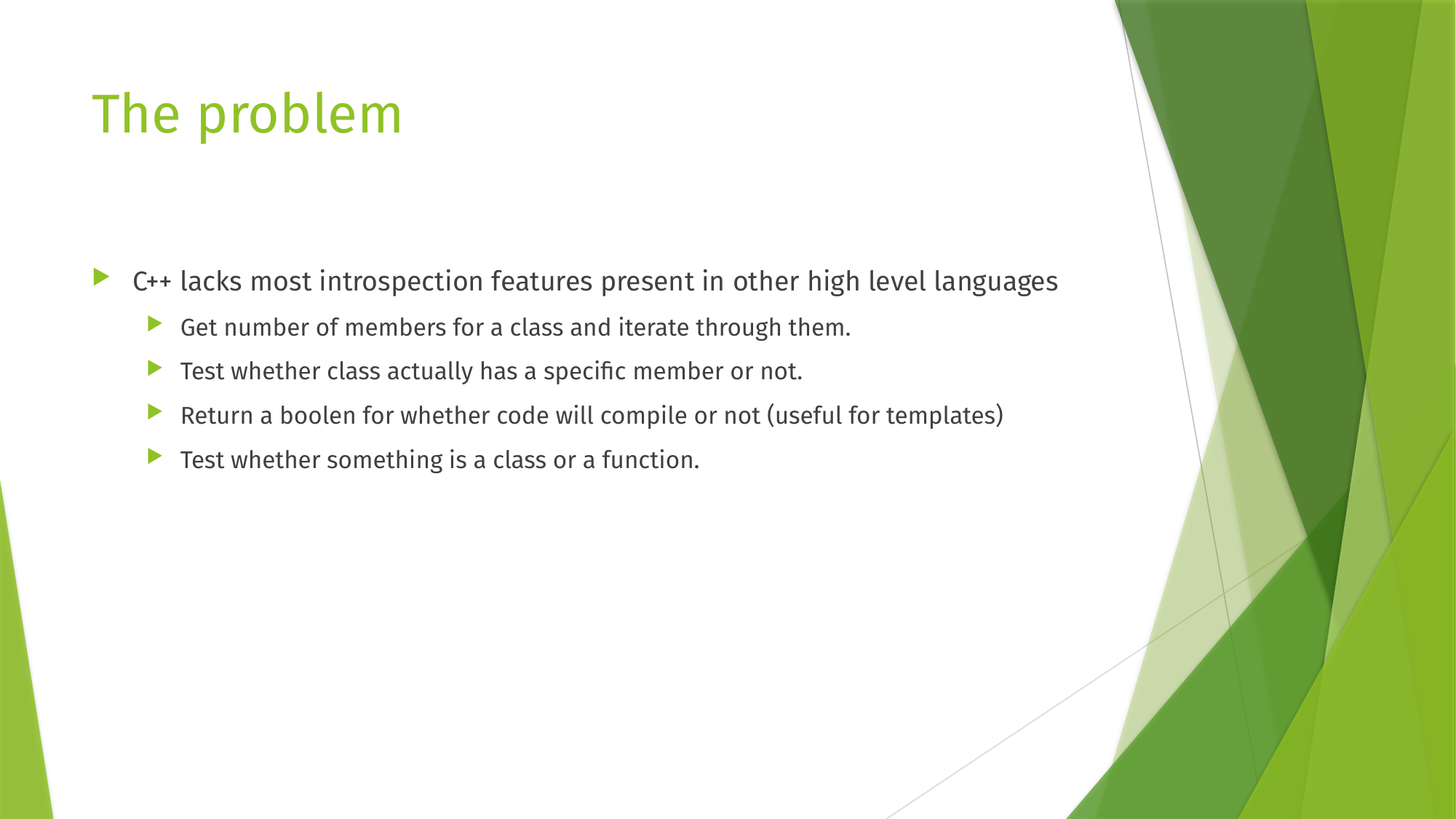

# The problem
C++ lacks most introspection features present in other high level languages
Get number of members for a class and iterate through them.
Test whether class actually has a specific member or not.
Return a boolen for whether code will compile or not (useful for templates)
Test whether something is a class or a function.